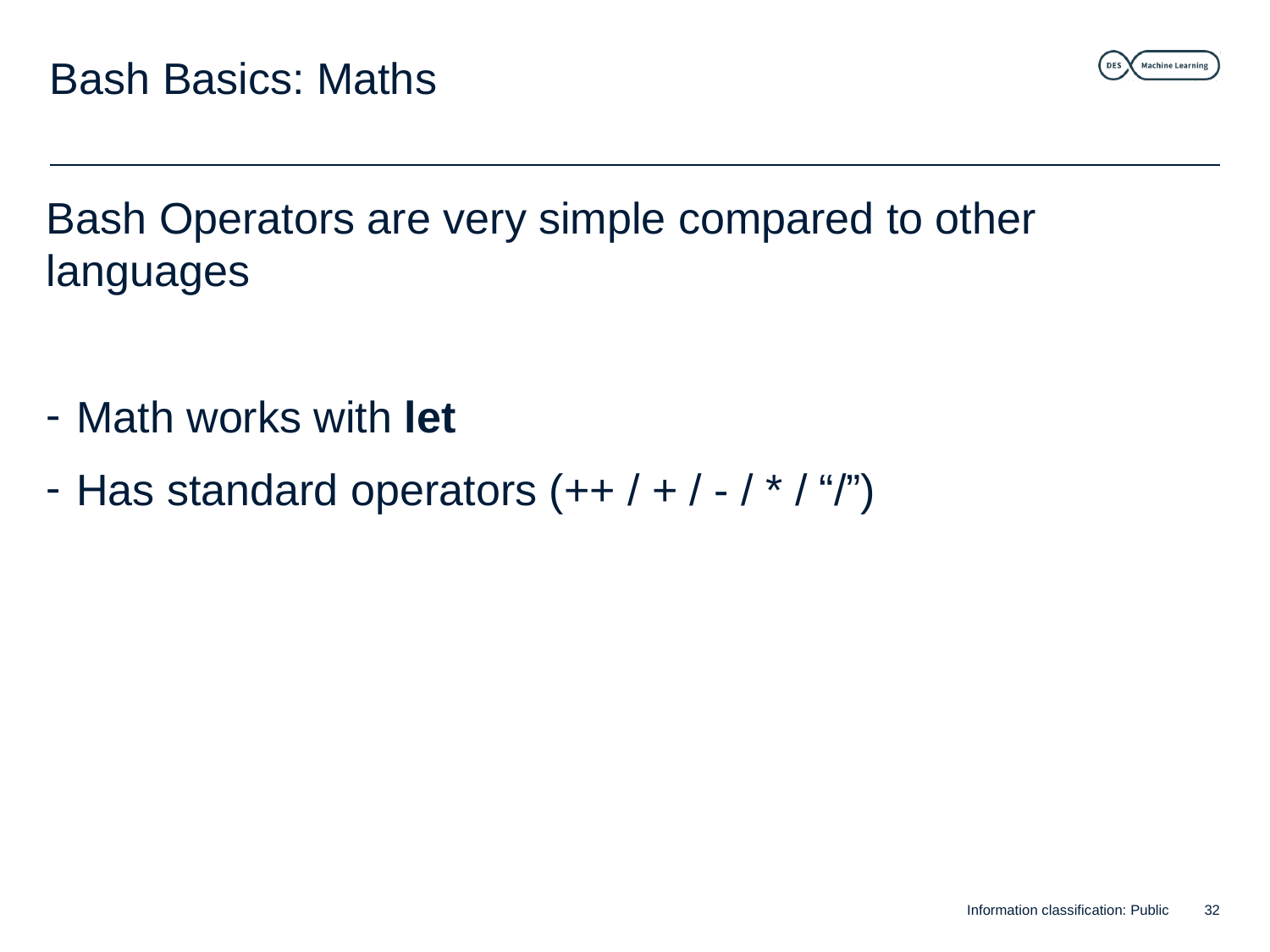

# Bash Basics: Maths
Bash Operators are very simple compared to other languages

Math works with let
Has standard operators (++ / + / - / * / “/”)
Information classification: Public
32